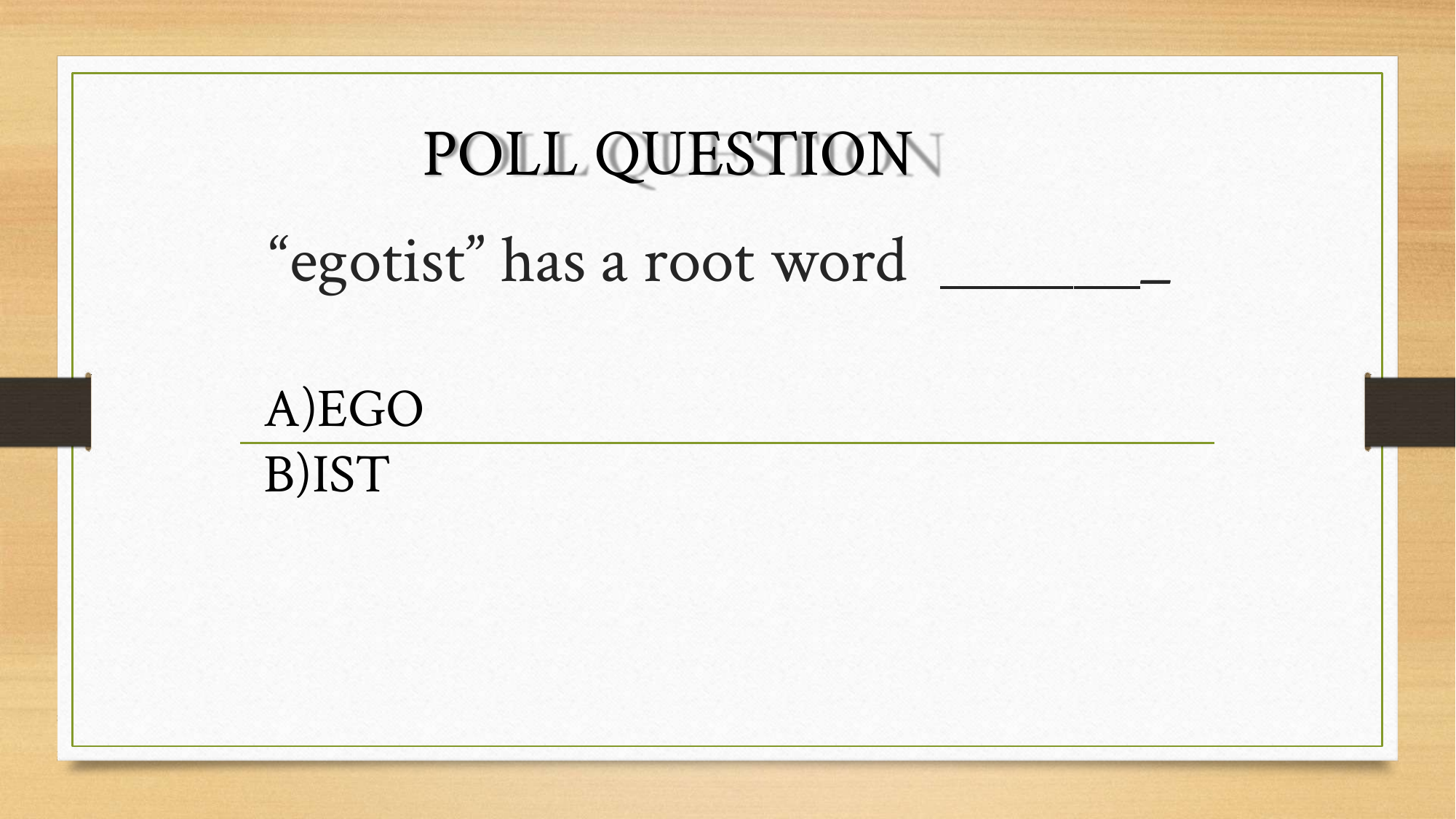

# POLL QUESTION
“egotist” has a root word
_

A)EGO  B)IST